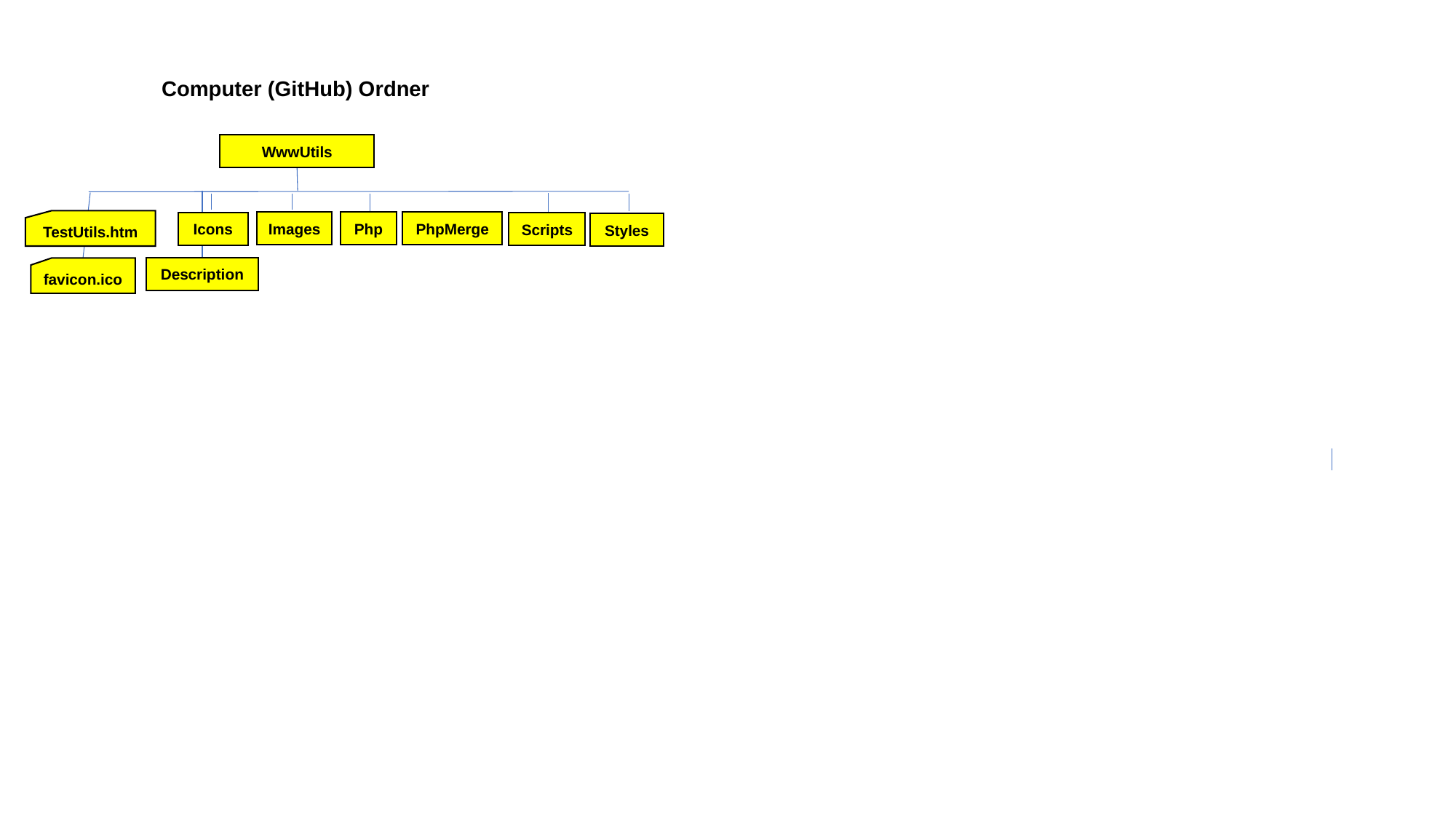

Computer (GitHub) Ordner
WwwUtils
TestUtils.htm
PhpMerge
Php
Images
Icons
Scripts
Styles
favicon.ico
Description